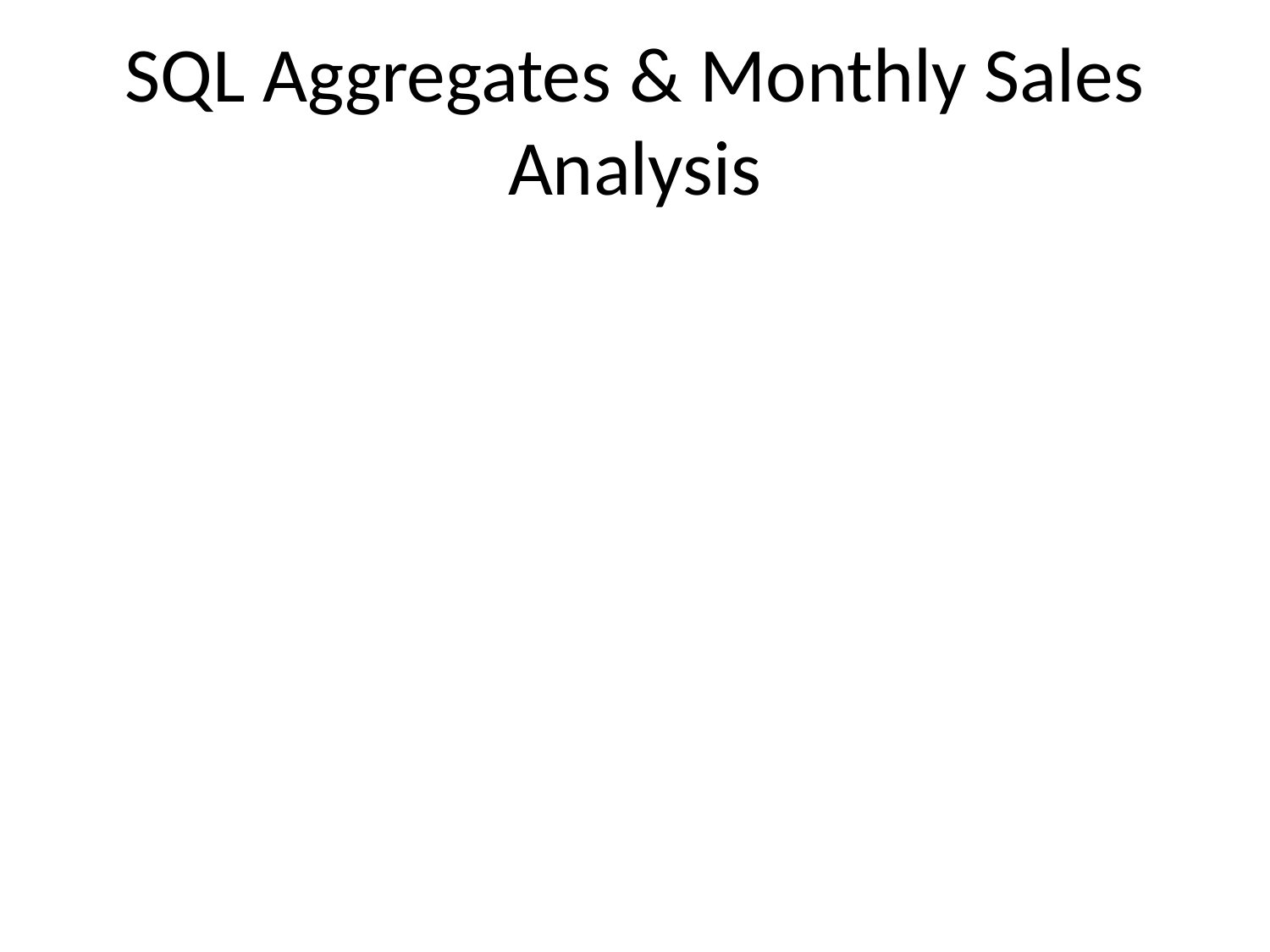

# SQL Aggregates & Monthly Sales Analysis